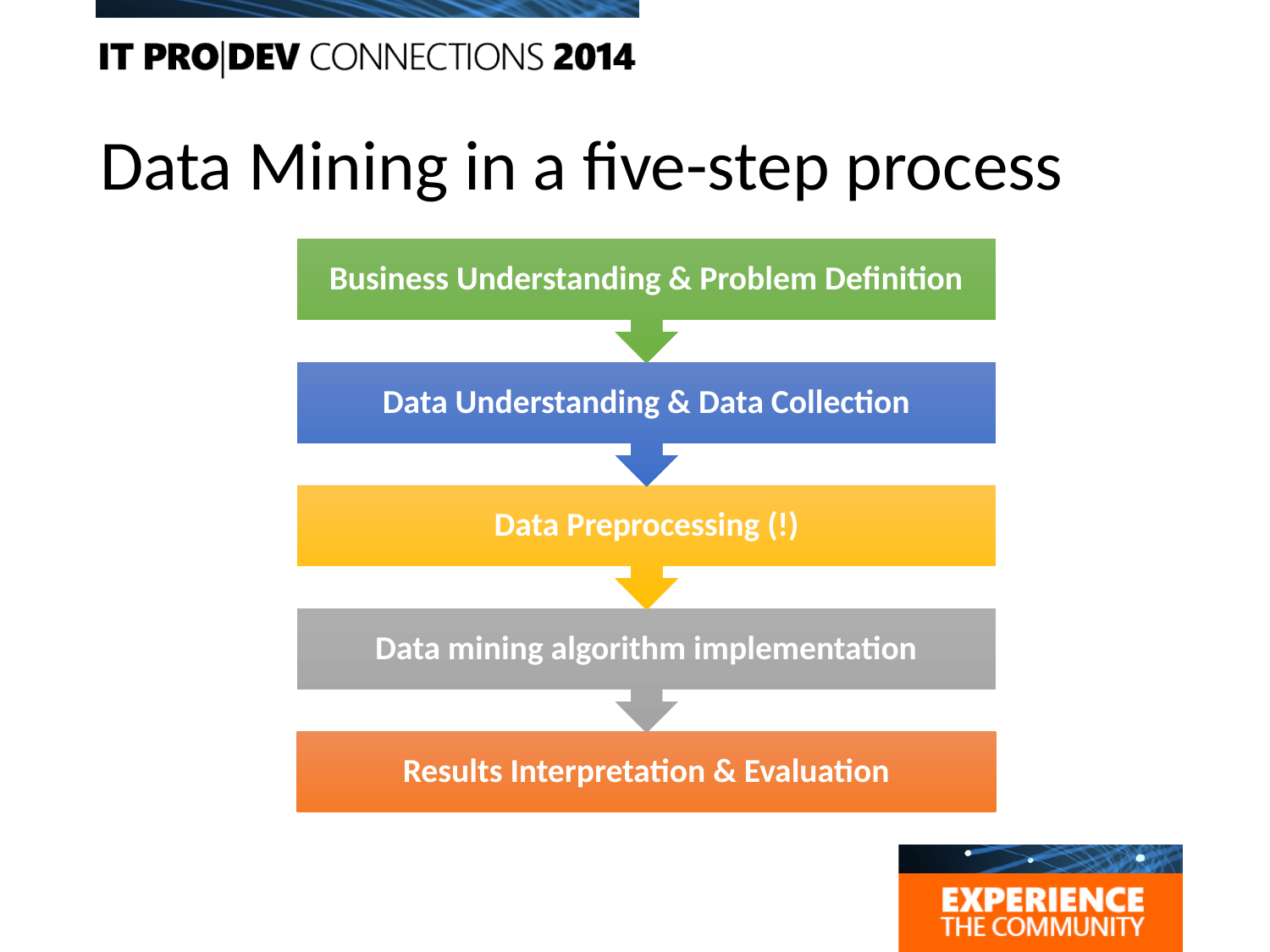

# Data Mining in a five-step process
Results Interpretation & Evaluation
Data mining algorithm implementation
Data Preprocessing (!)
Data Understanding & Data Collection
Business Understanding & Problem Definition